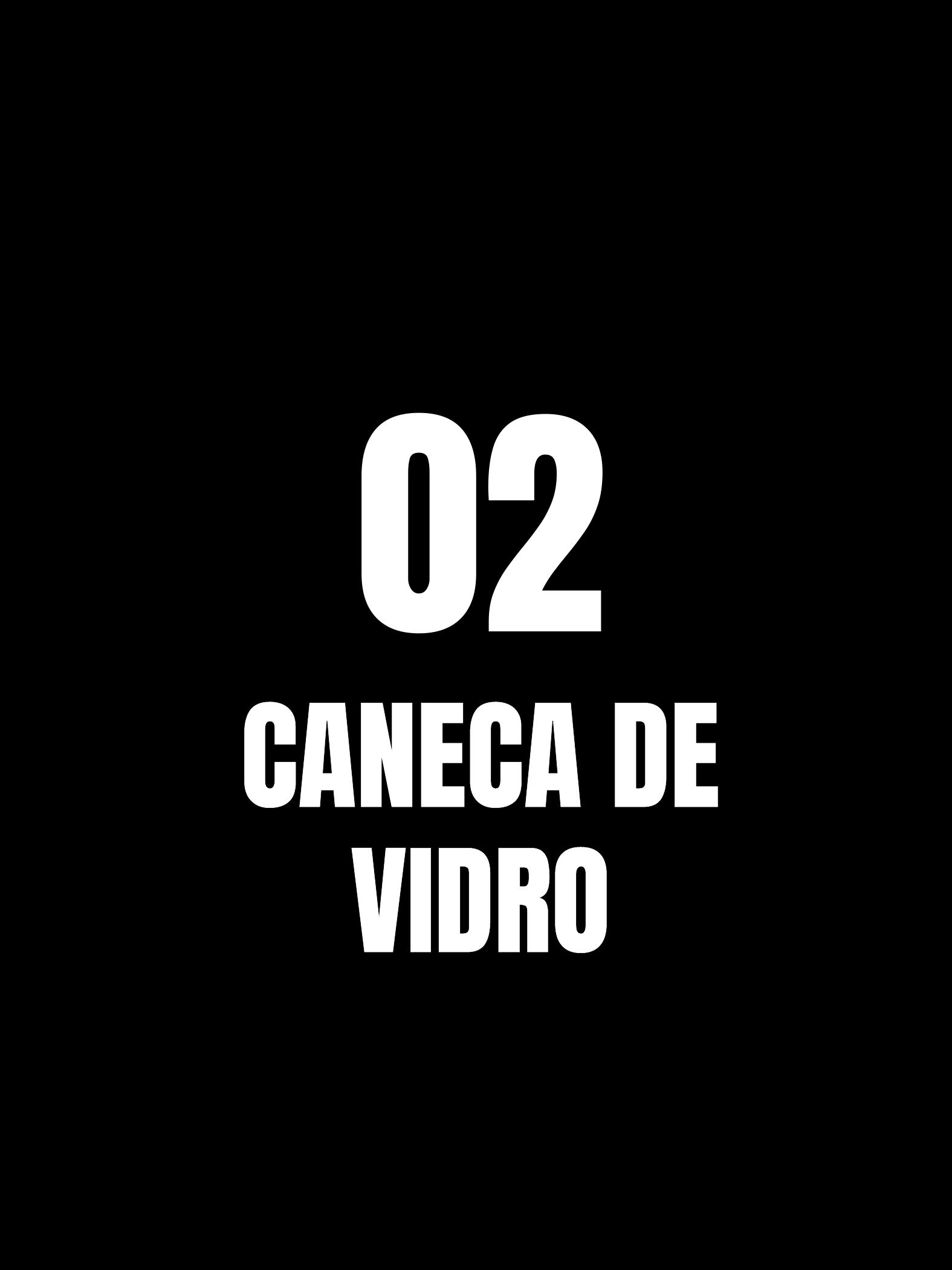

02
CANECA DE VIDRO
Caneca Galática - Jorge Santana
5